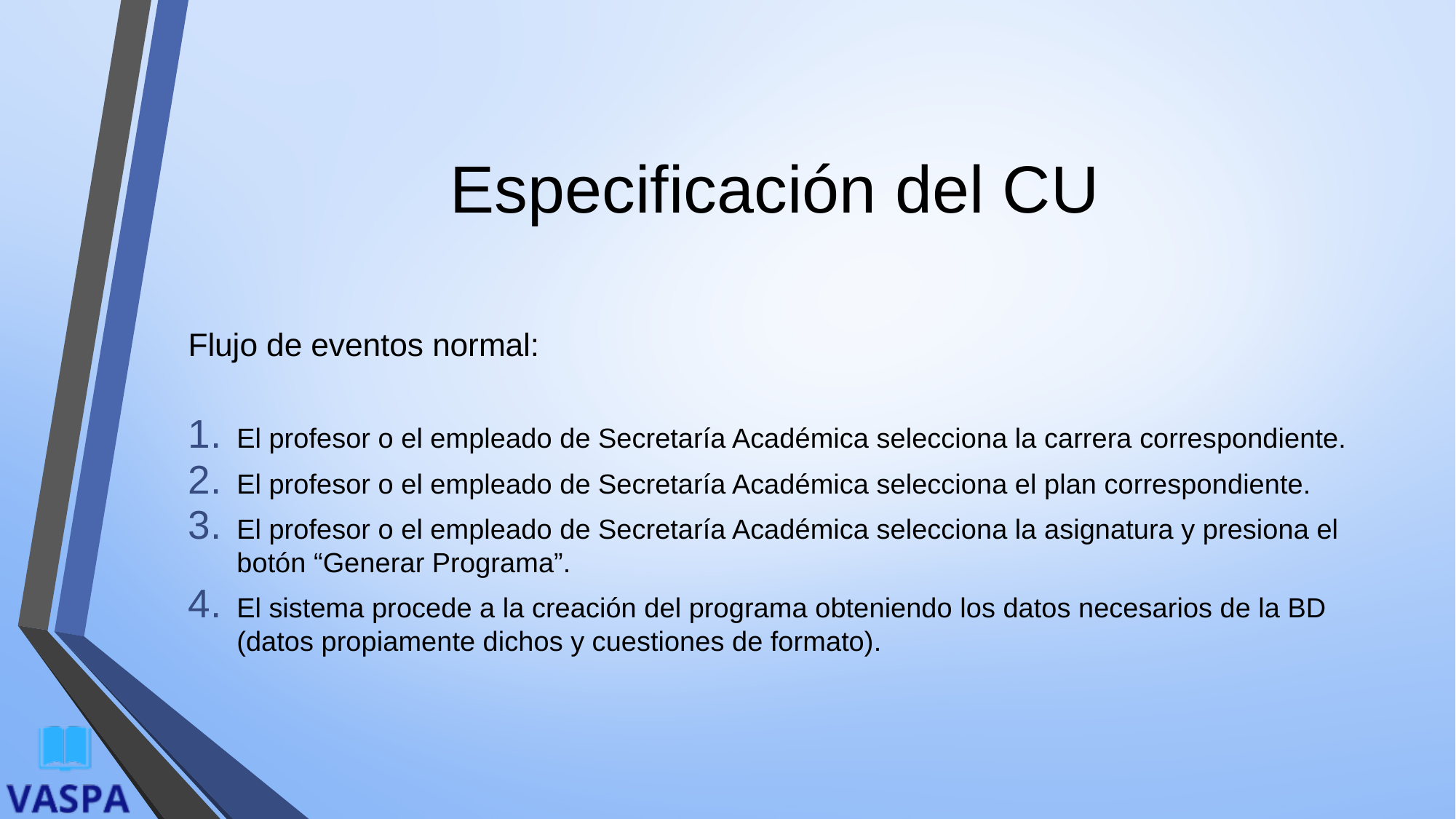

# Especificación del CU
Flujo de eventos normal:

El profesor o el empleado de Secretaría Académica selecciona la carrera correspondiente.
El profesor o el empleado de Secretaría Académica selecciona el plan correspondiente.
El profesor o el empleado de Secretaría Académica selecciona la asignatura y presiona el botón “Generar Programa”.
El sistema procede a la creación del programa obteniendo los datos necesarios de la BD (datos propiamente dichos y cuestiones de formato).